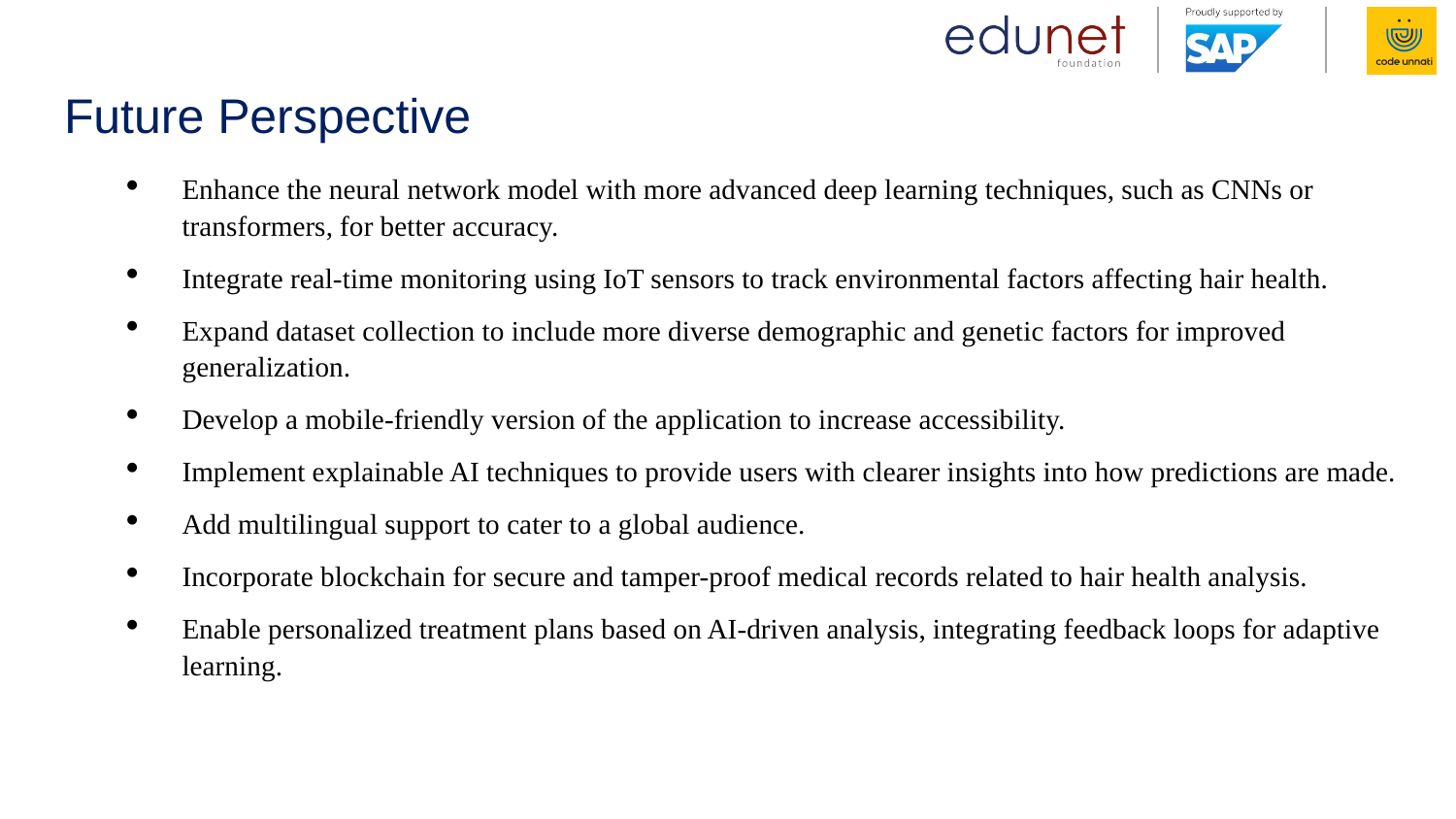

# Future Perspective
Enhance the neural network model with more advanced deep learning techniques, such as CNNs or transformers, for better accuracy.
Integrate real-time monitoring using IoT sensors to track environmental factors affecting hair health.
Expand dataset collection to include more diverse demographic and genetic factors for improved generalization.
Develop a mobile-friendly version of the application to increase accessibility.
Implement explainable AI techniques to provide users with clearer insights into how predictions are made.
Add multilingual support to cater to a global audience.
Incorporate blockchain for secure and tamper-proof medical records related to hair health analysis.
Enable personalized treatment plans based on AI-driven analysis, integrating feedback loops for adaptive learning.